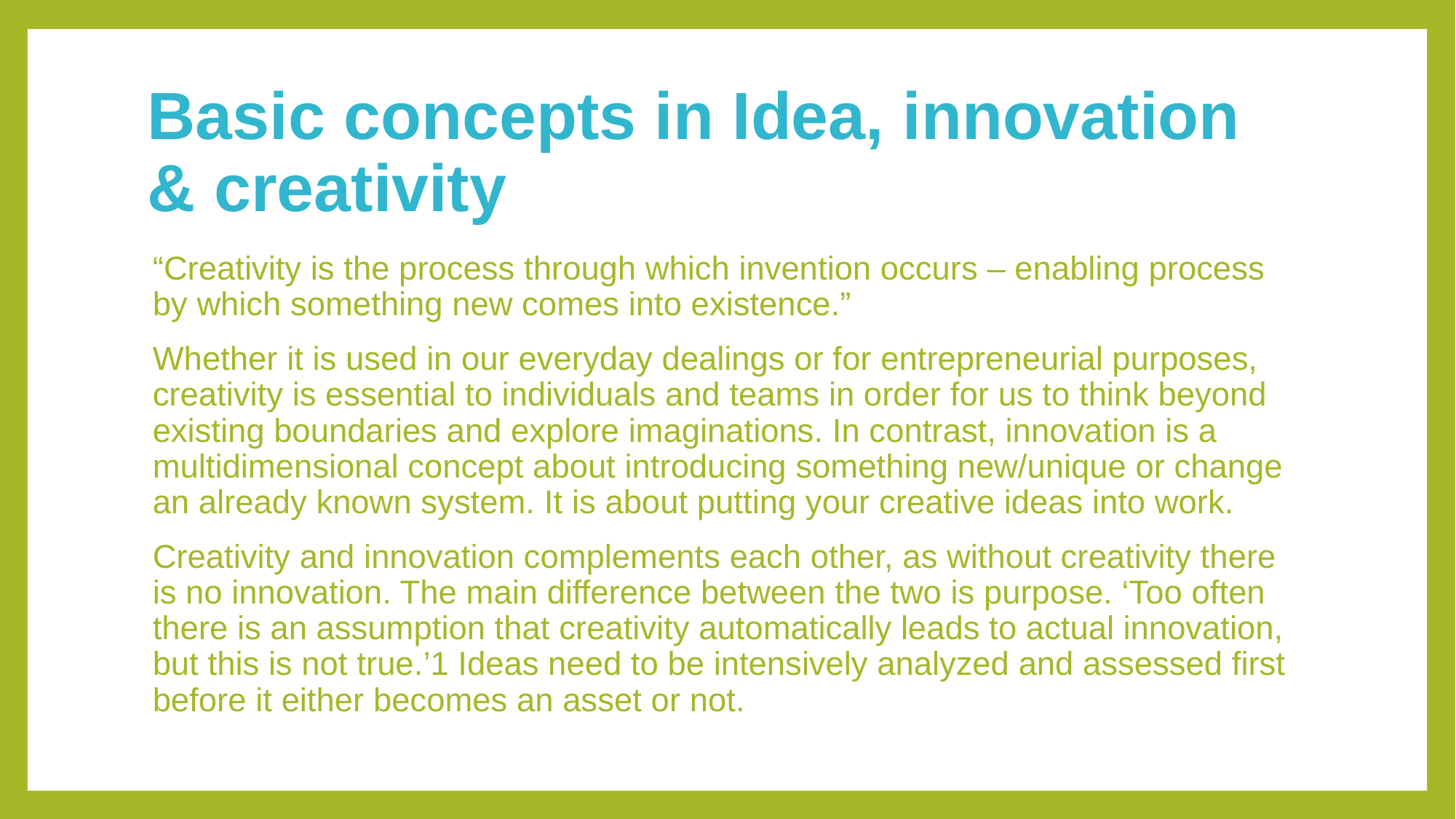

# Basic concepts in Idea, innovation & creativity
“Creativity is the process through which invention occurs – enabling process by which something new comes into existence.”
Whether it is used in our everyday dealings or for entrepreneurial purposes, creativity is essential to individuals and teams in order for us to think beyond existing boundaries and explore imaginations. In contrast, innovation is a multidimensional concept about introducing something new/unique or change an already known system. It is about putting your creative ideas into work.
Creativity and innovation complements each other, as without creativity there is no innovation. The main difference between the two is purpose. ‘Too often there is an assumption that creativity automatically leads to actual innovation, but this is not true.’1 Ideas need to be intensively analyzed and assessed first before it either becomes an asset or not.